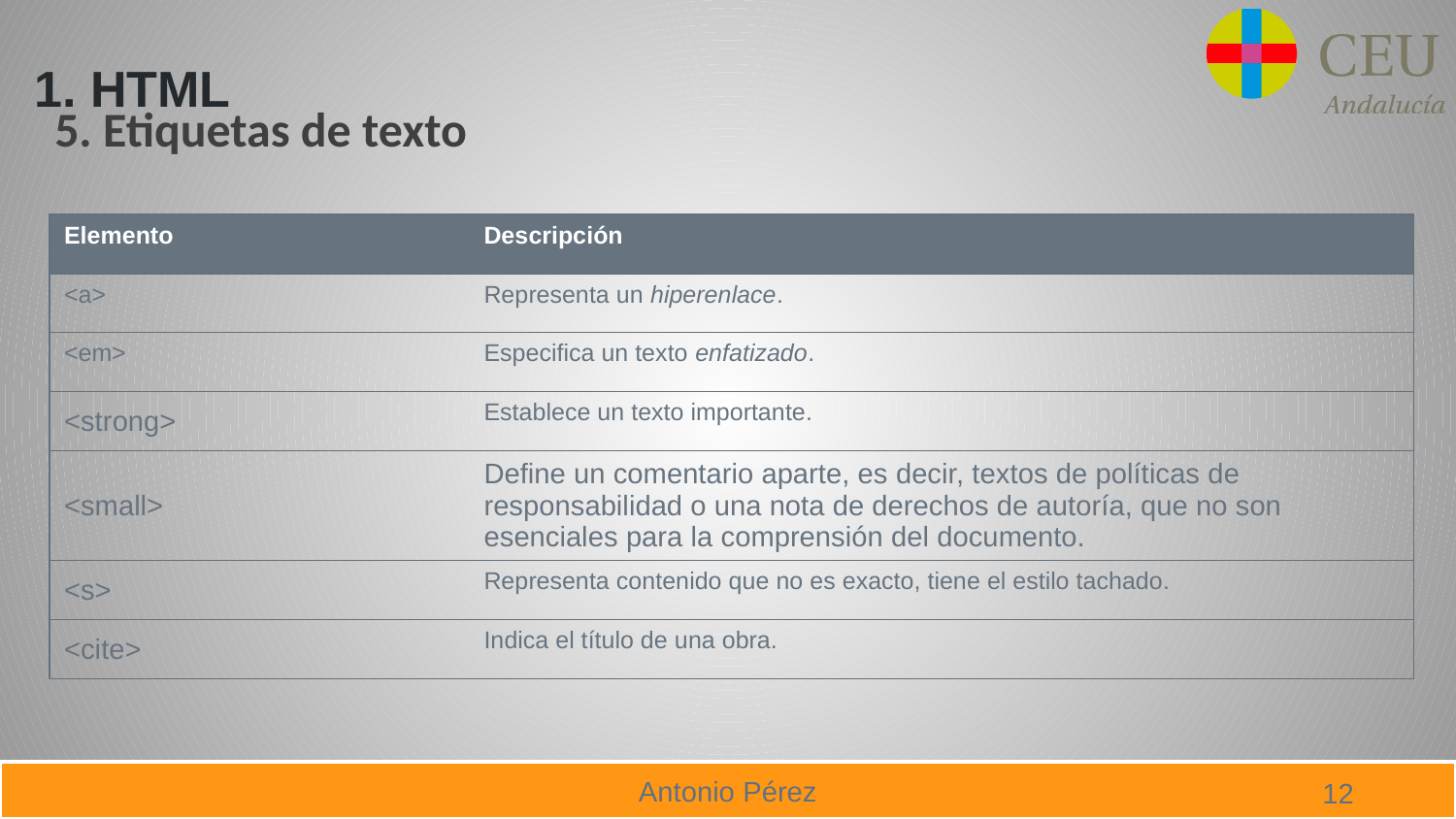

# 1. HTML
5. Etiquetas de texto

| Elemento | Descripción |
| --- | --- |
| <a> | Representa un hiperenlace. |
| <em> | Especifica un texto enfatizado. |
| <strong> | Establece un texto importante. |
| <small> | Define un comentario aparte, es decir, textos de políticas de responsabilidad o una nota de derechos de autoría, que no son esenciales para la comprensión del documento. |
| <s> | Representa contenido que no es exacto, tiene el estilo tachado. |
| <cite> | Indica el título de una obra. |